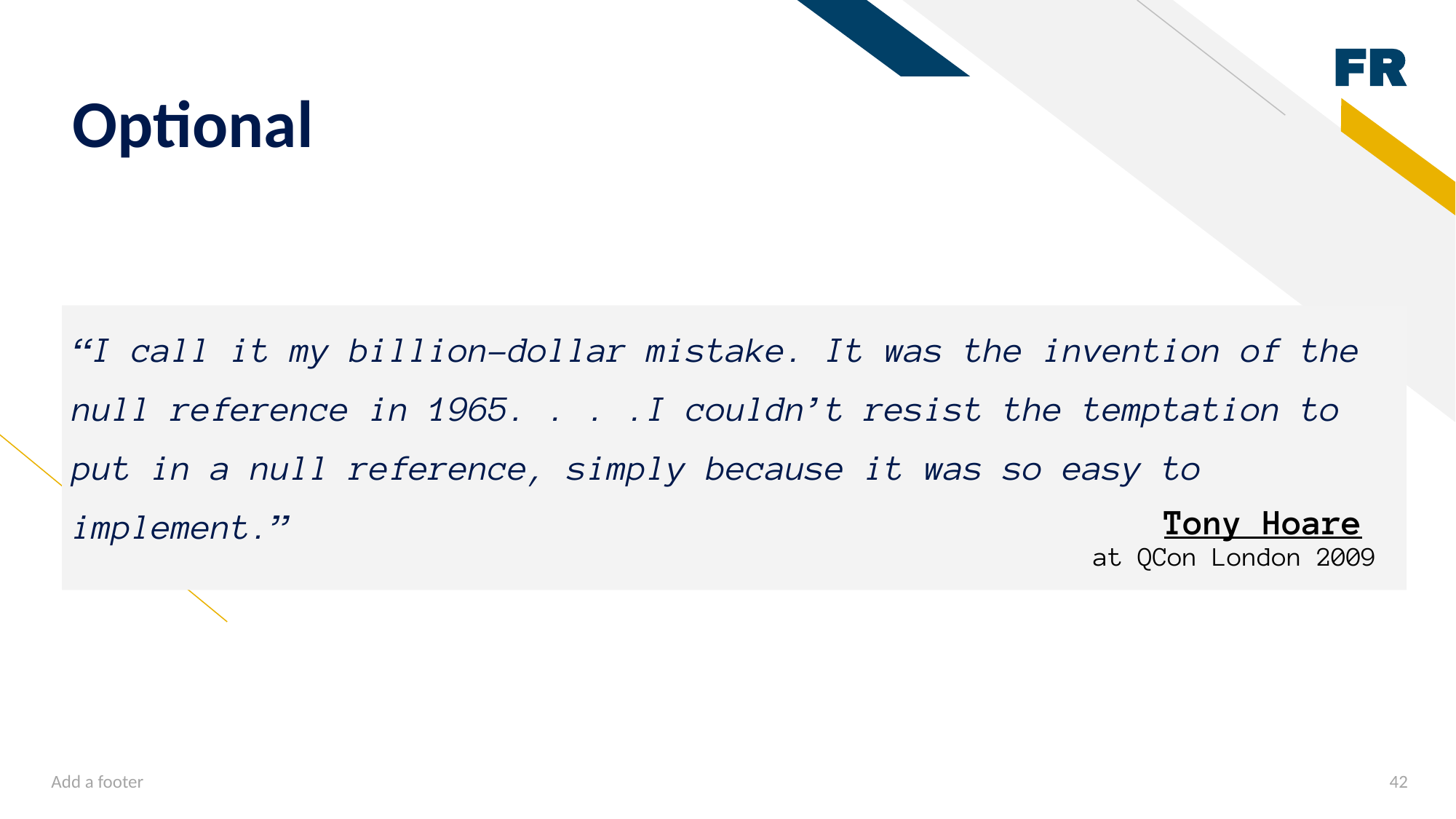

# Optional
“I call it my billion-dollar mistake. It was the invention of the null reference in 1965. . . .I couldn’t resist the temptation to put in a null reference, simply because it was so easy to implement.”
Tony Hoare
at QCon London 2009
Add a footer
42